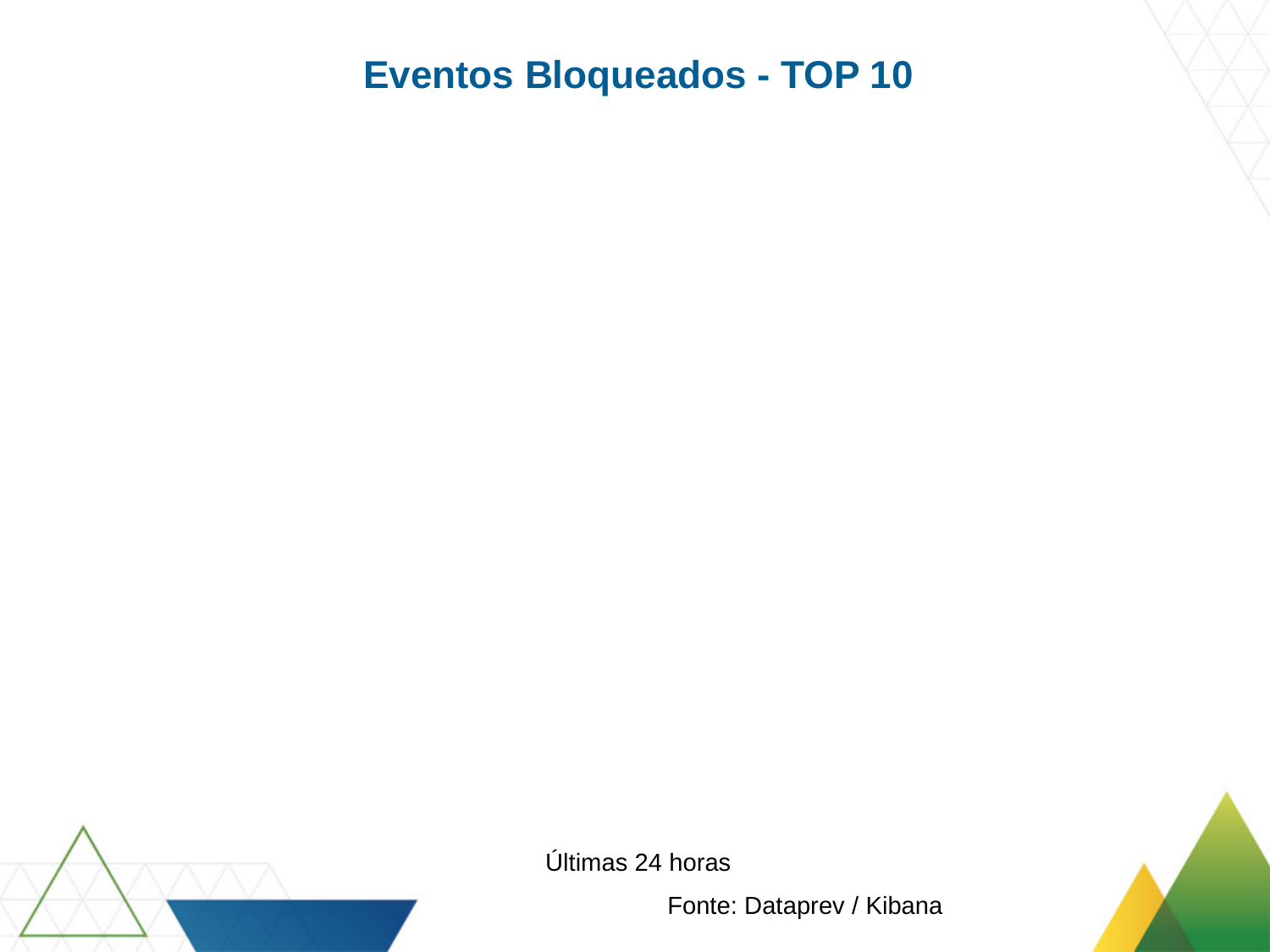

Eventos Bloqueados - TOP 10

Registro de eventos no SIAC próximo das 02:00 h e após 06:00 h – Incidente já sendo tratado pela CTIR
Últimas 24 horas
Fonte: Dataprev / Kibana